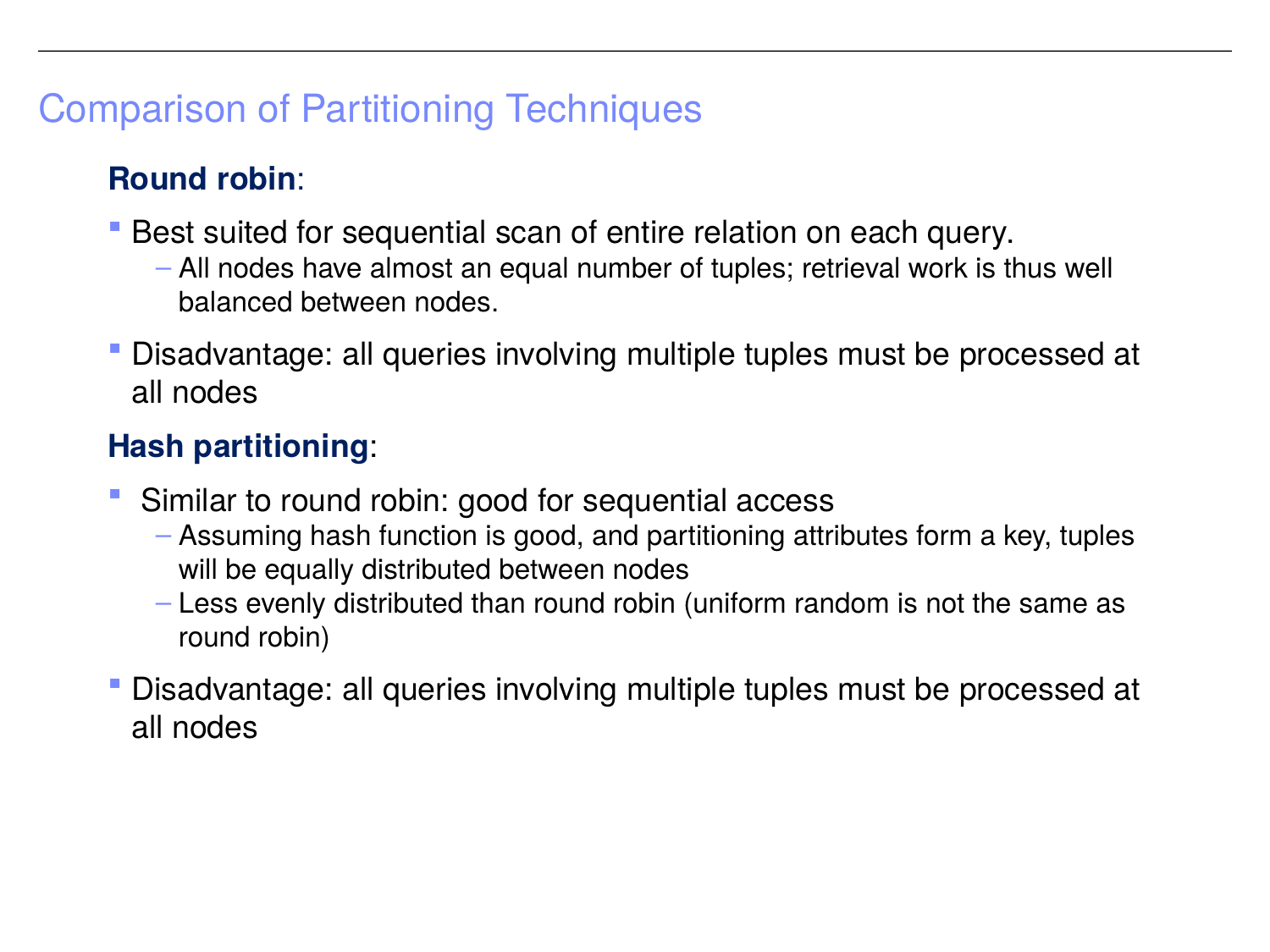

# Comparison of Partitioning Techniques
Round robin:
Best suited for sequential scan of entire relation on each query.
All nodes have almost an equal number of tuples; retrieval work is thus well balanced between nodes.
Disadvantage: all queries involving multiple tuples must be processed at all nodes
Hash partitioning:
 Similar to round robin: good for sequential access
Assuming hash function is good, and partitioning attributes form a key, tuples will be equally distributed between nodes
Less evenly distributed than round robin (uniform random is not the same as round robin)
Disadvantage: all queries involving multiple tuples must be processed at all nodes